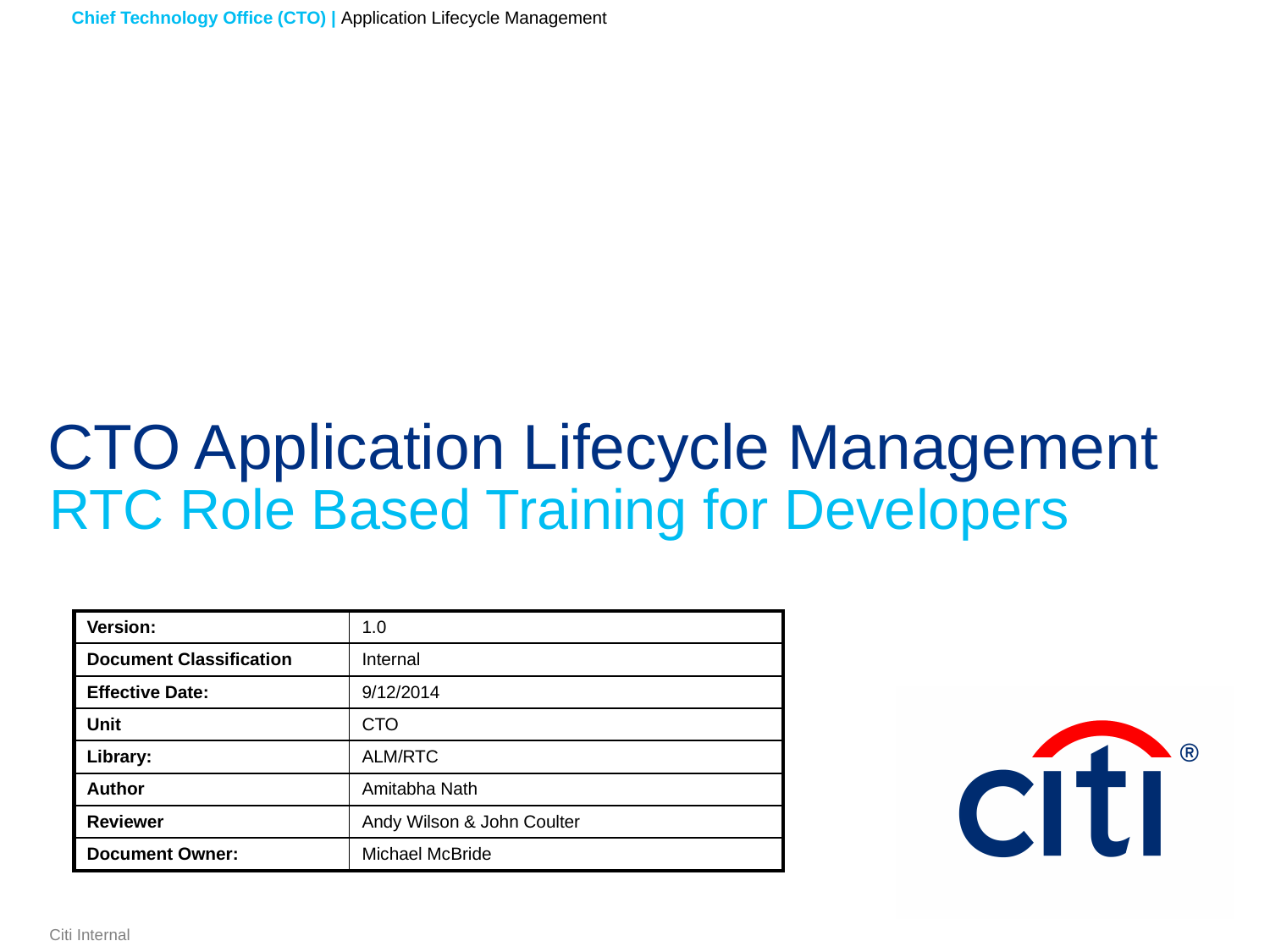

# CTO Application Lifecycle Management
RTC Role Based Training for Developers
| Version: | 1.0 |
| --- | --- |
| Document Classification | Internal |
| Effective Date: | 9/12/2014 |
| Unit | CTO |
| Library: | ALM/RTC |
| Author | Amitabha Nath |
| Reviewer | Andy Wilson & John Coulter |
| Document Owner: | Michael McBride |